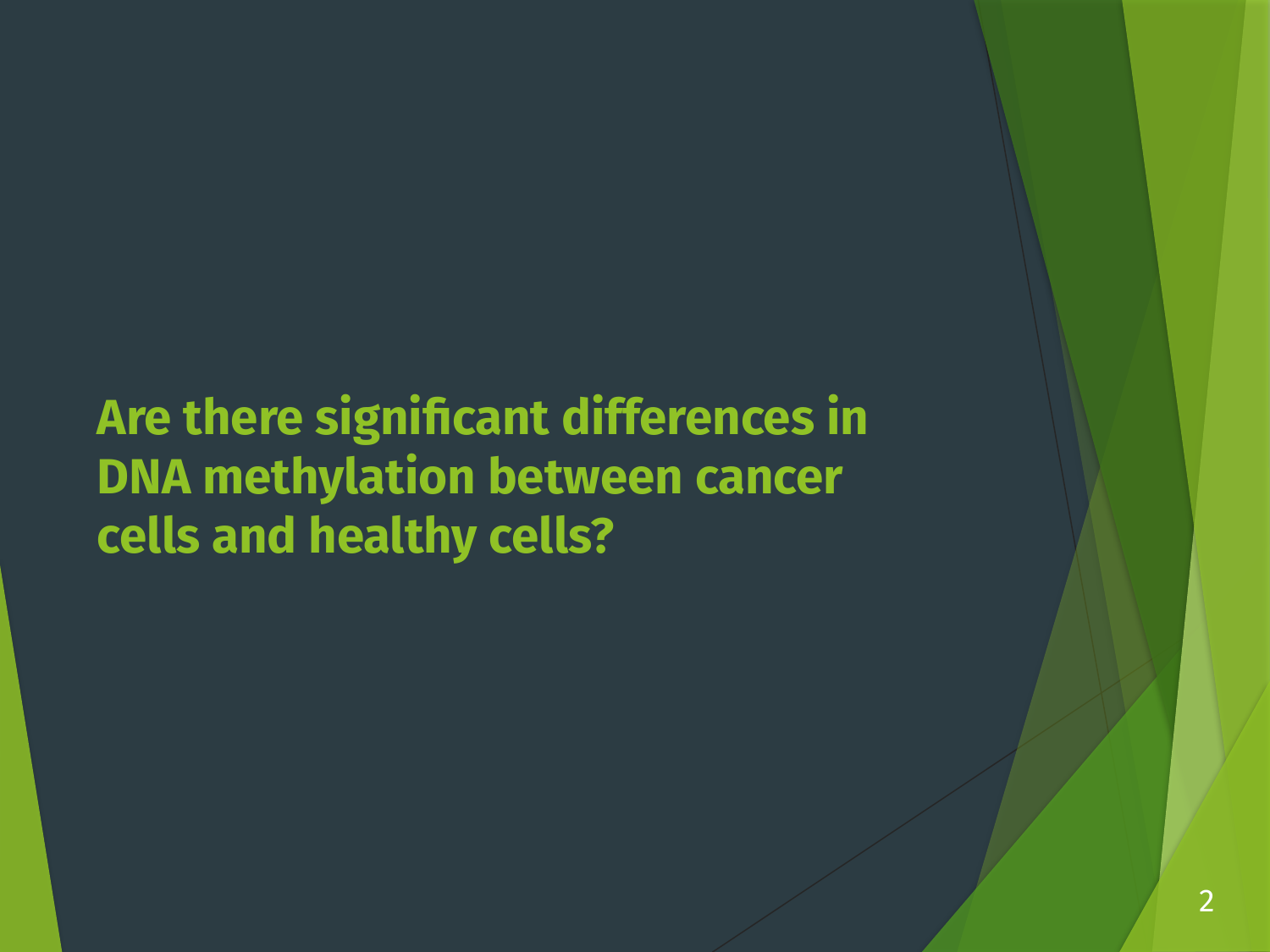

# Are there significant differences in DNA methylation between cancer cells and healthy cells?
2